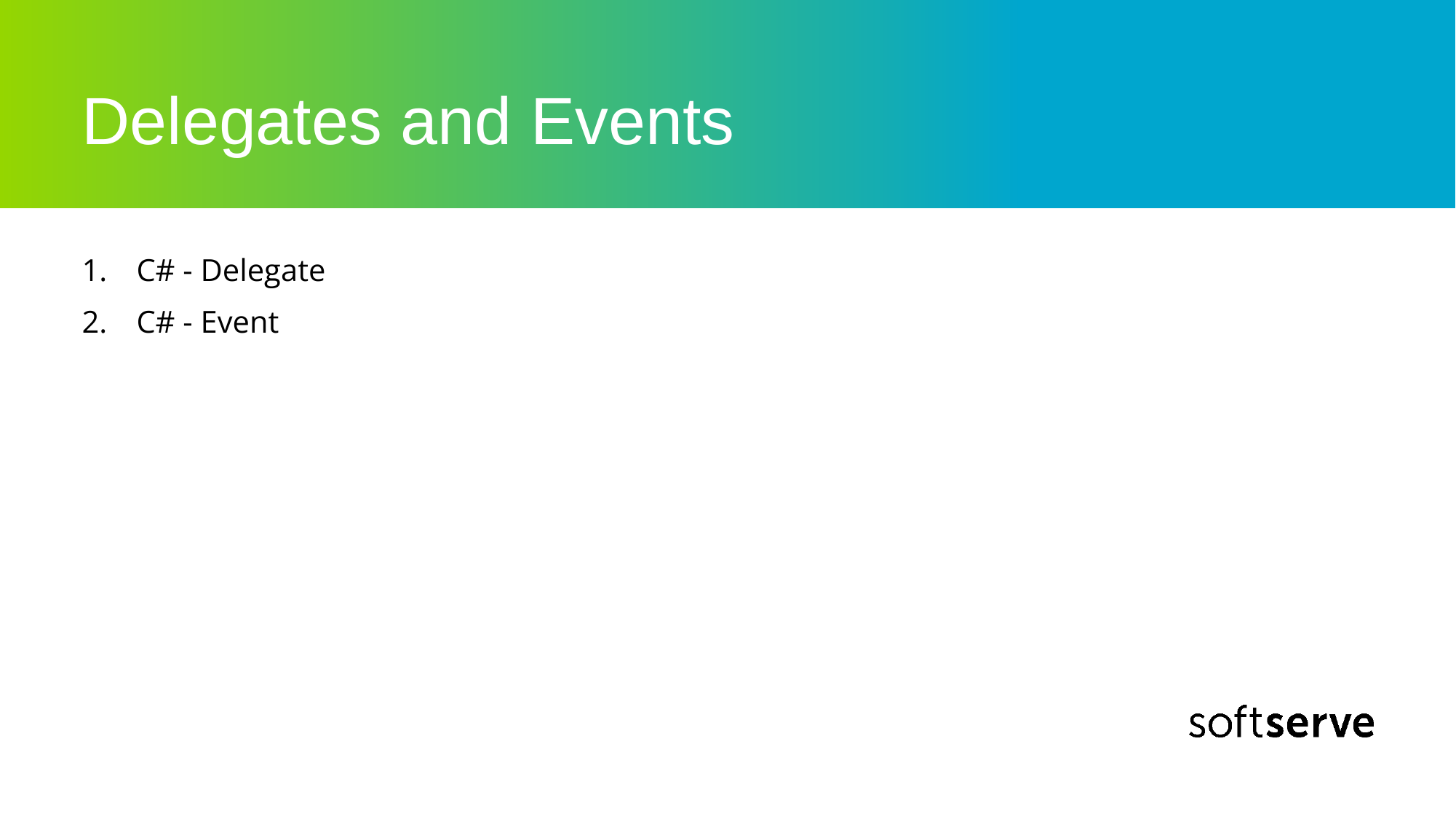

# Delegates and Events
C# - Delegate
C# - Event